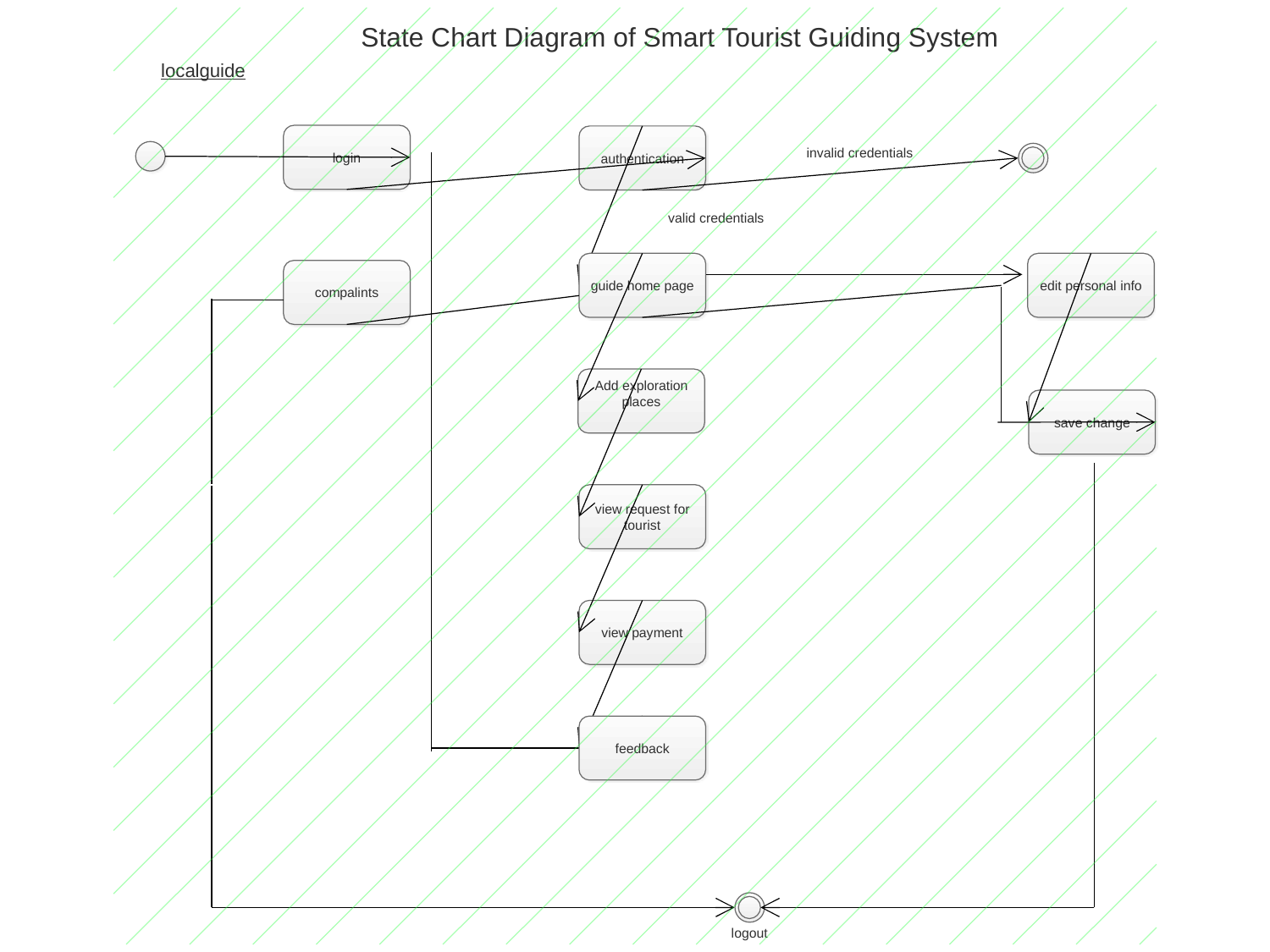

State Chart Diagram of Smart Tourist Guiding System

localguide

login
authentication

invalid credentials

valid credentials

guide home page
edit personal info
compalints

Add exploration places

save change

view request for tourist

view payment

feedback

logout